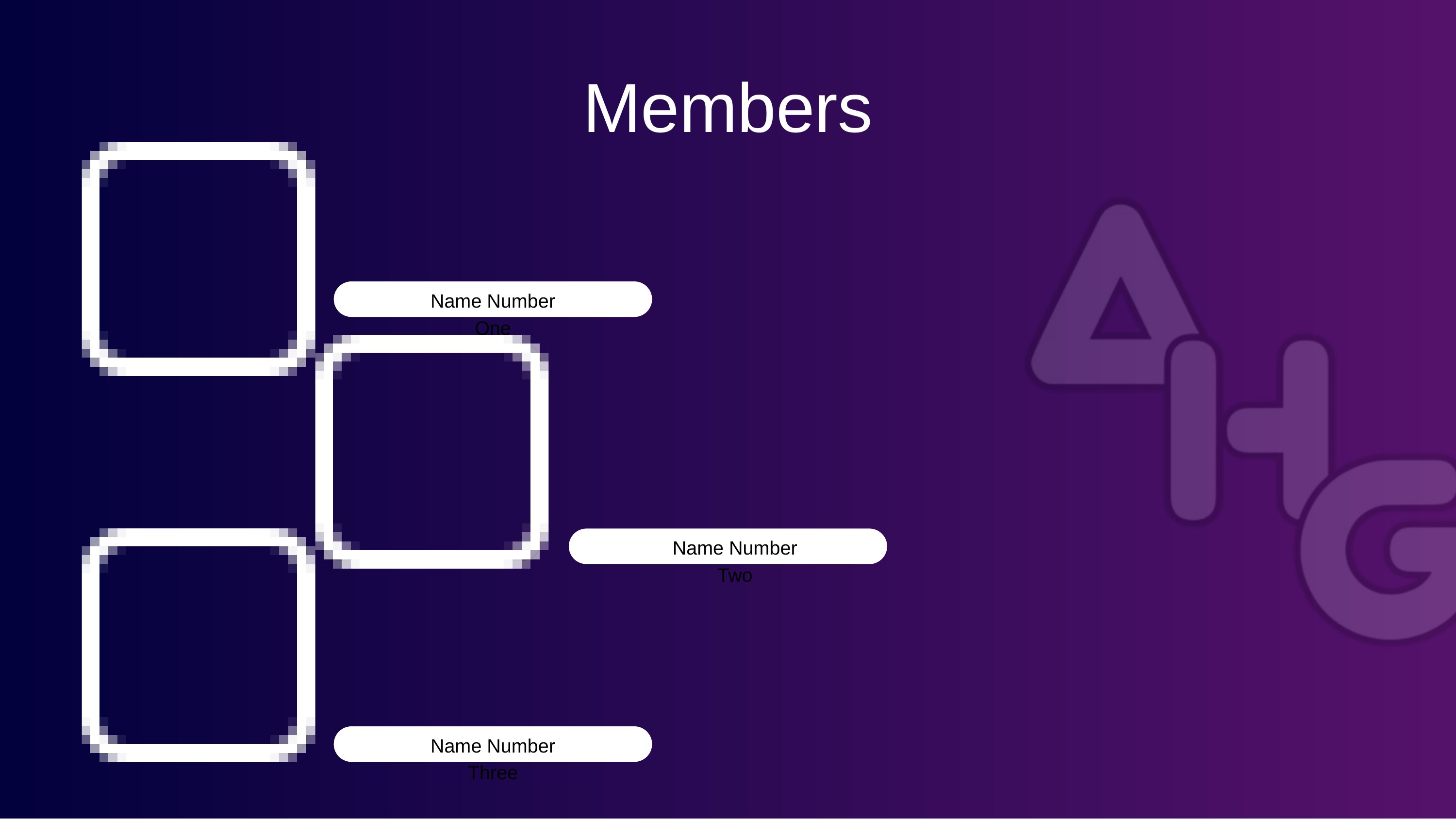

Members

Name Number One

Name Number Two

Name Number Three